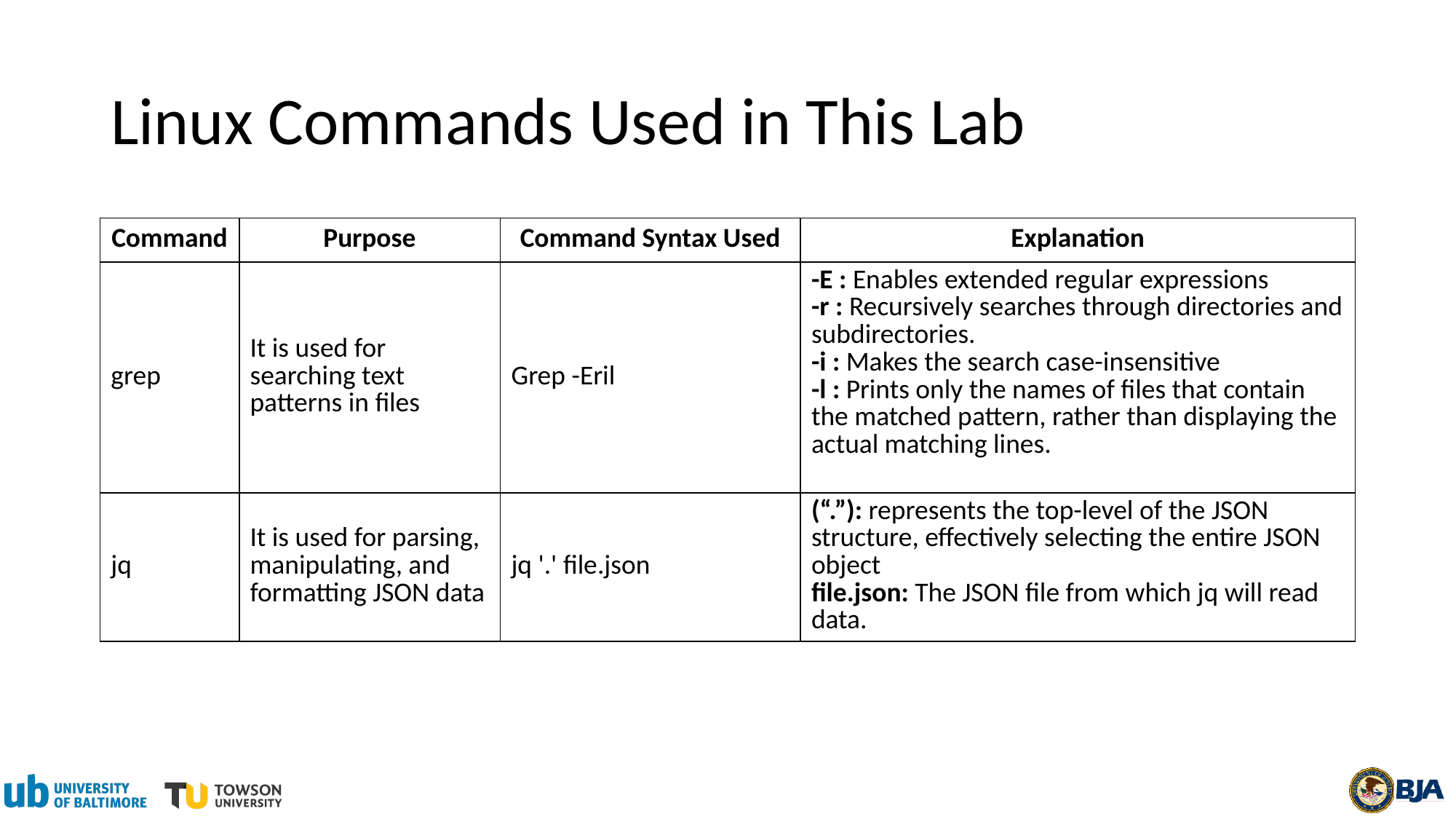

# Linux Commands Used in This Lab
| Command | Purpose | Command Syntax Used | Explanation |
| --- | --- | --- | --- |
| grep | It is used for searching text patterns in files | Grep -Eril | -E : Enables extended regular expressions -r : Recursively searches through directories and subdirectories. -i : Makes the search case-insensitive -l : Prints only the names of files that contain the matched pattern, rather than displaying the actual matching lines. |
| jq | It is used for parsing, manipulating, and formatting JSON data | jq '.' file.json | (“.”): represents the top-level of the JSON structure, effectively selecting the entire JSON object file.json: The JSON file from which jq will read data. |